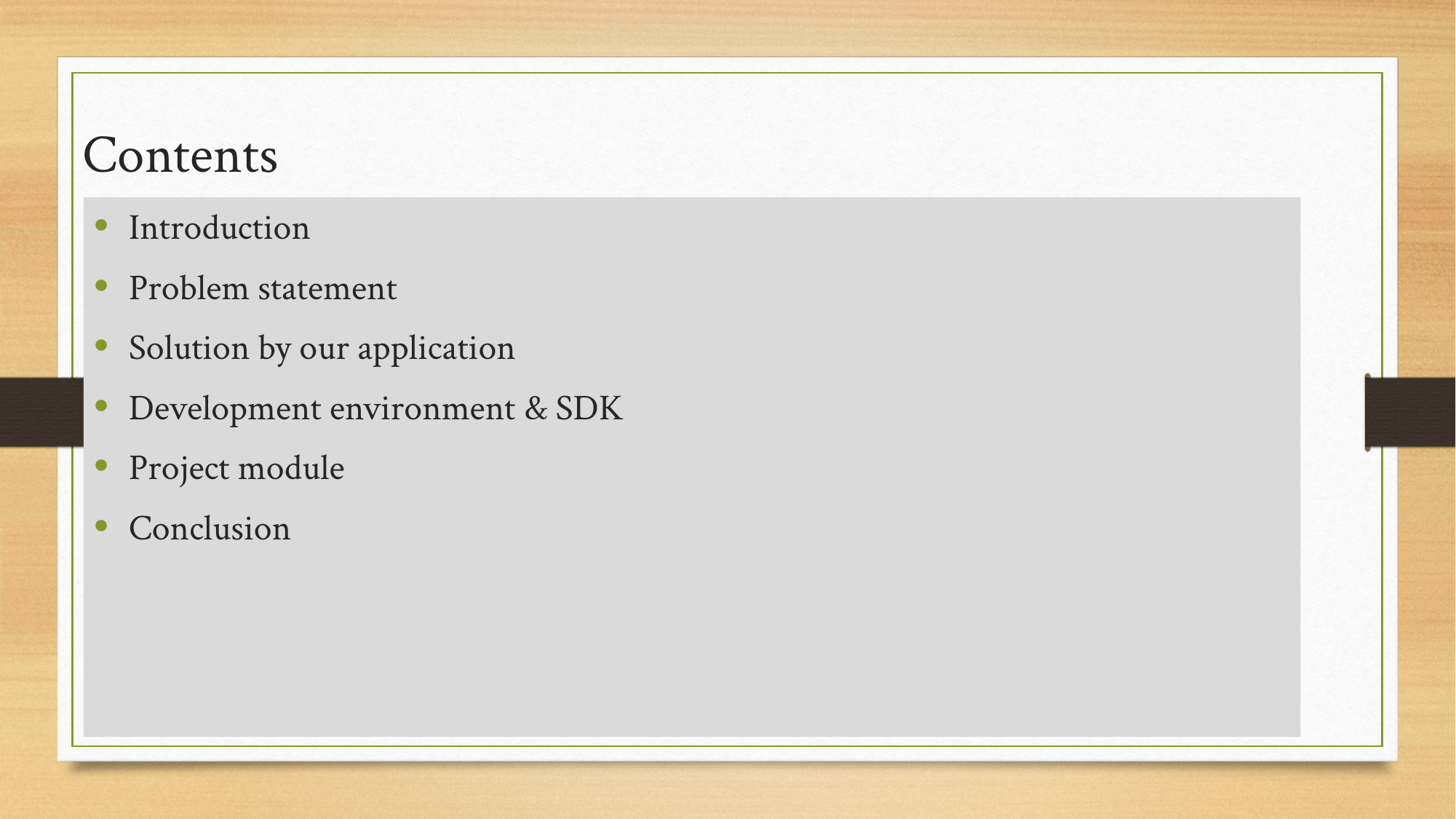

# Contents
Introduction
Problem statement
Solution by our application
Development environment & SDK
Project module
Conclusion